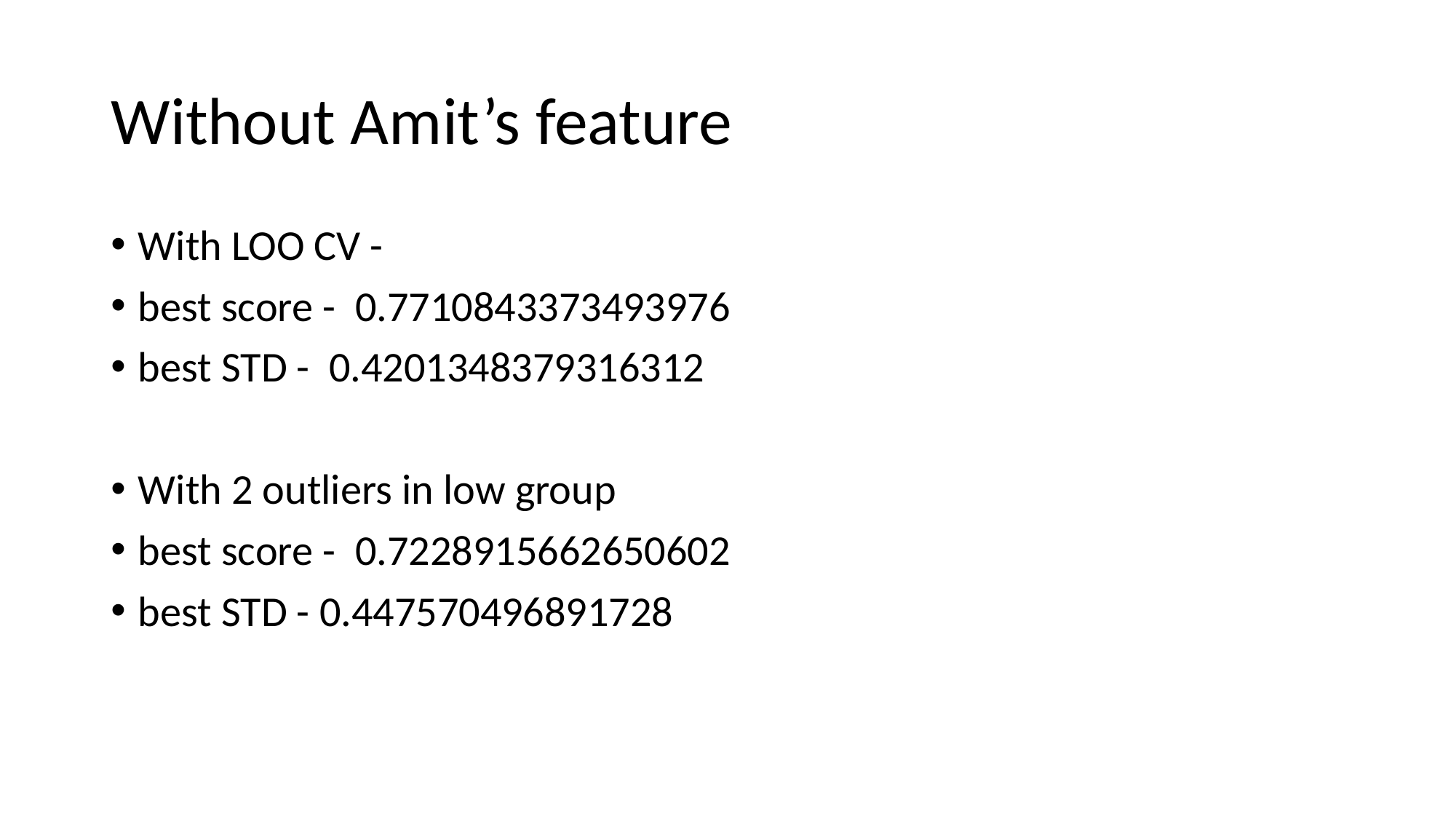

# Without Amit’s feature
With LOO CV -
best score -  0.7710843373493976
best STD -  0.4201348379316312

With 2 outliers in low group
best score -  0.7228915662650602
best STD - 0.447570496891728